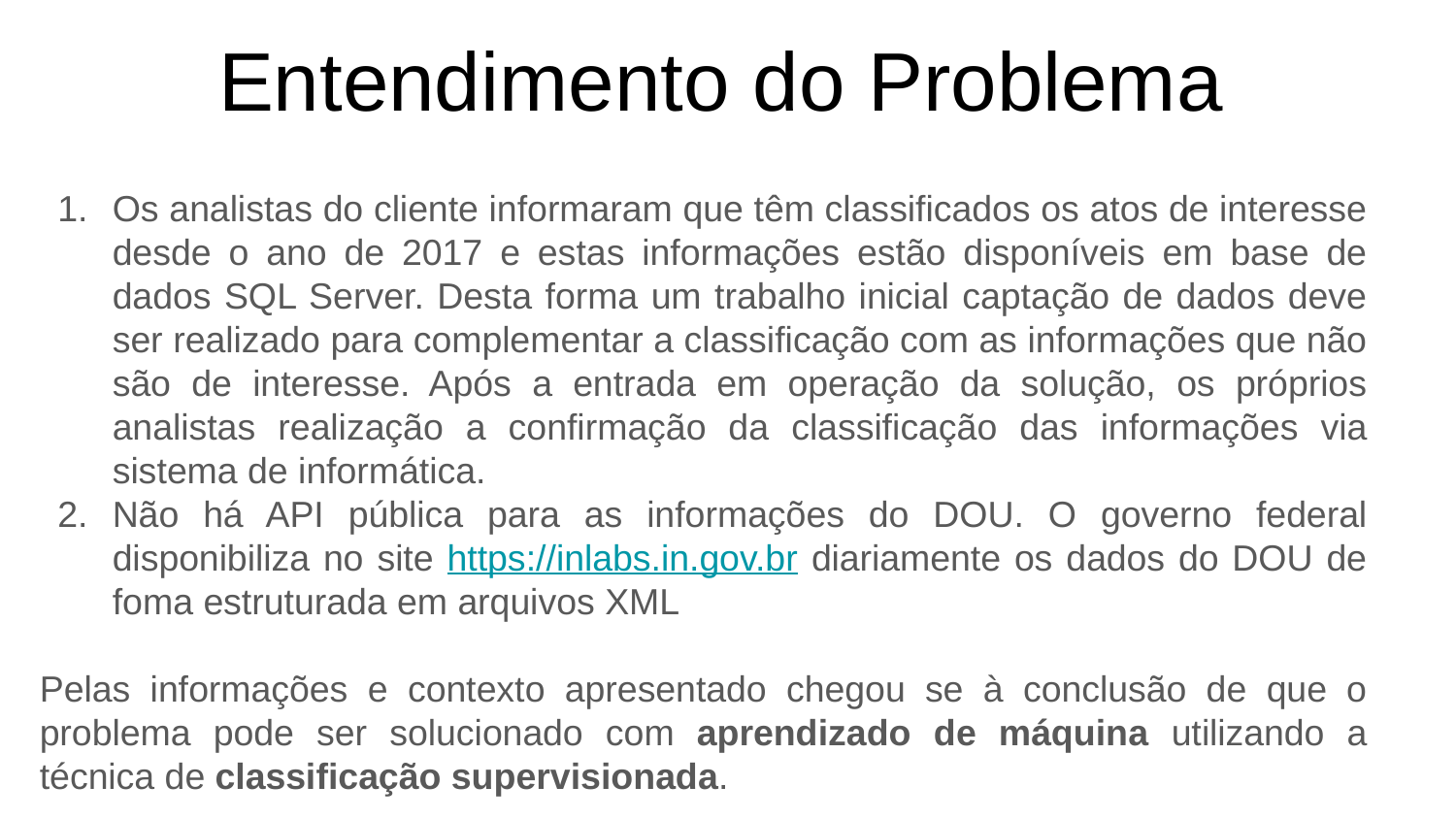

# Entendimento do Problema
Os analistas do cliente informaram que têm classificados os atos de interesse desde o ano de 2017 e estas informações estão disponíveis em base de dados SQL Server. Desta forma um trabalho inicial captação de dados deve ser realizado para complementar a classificação com as informações que não são de interesse. Após a entrada em operação da solução, os próprios analistas realização a confirmação da classificação das informações via sistema de informática.
Não há API pública para as informações do DOU. O governo federal disponibiliza no site https://inlabs.in.gov.br diariamente os dados do DOU de foma estruturada em arquivos XML

Pelas informações e contexto apresentado chegou se à conclusão de que o problema pode ser solucionado com aprendizado de máquina utilizando a técnica de classificação supervisionada.